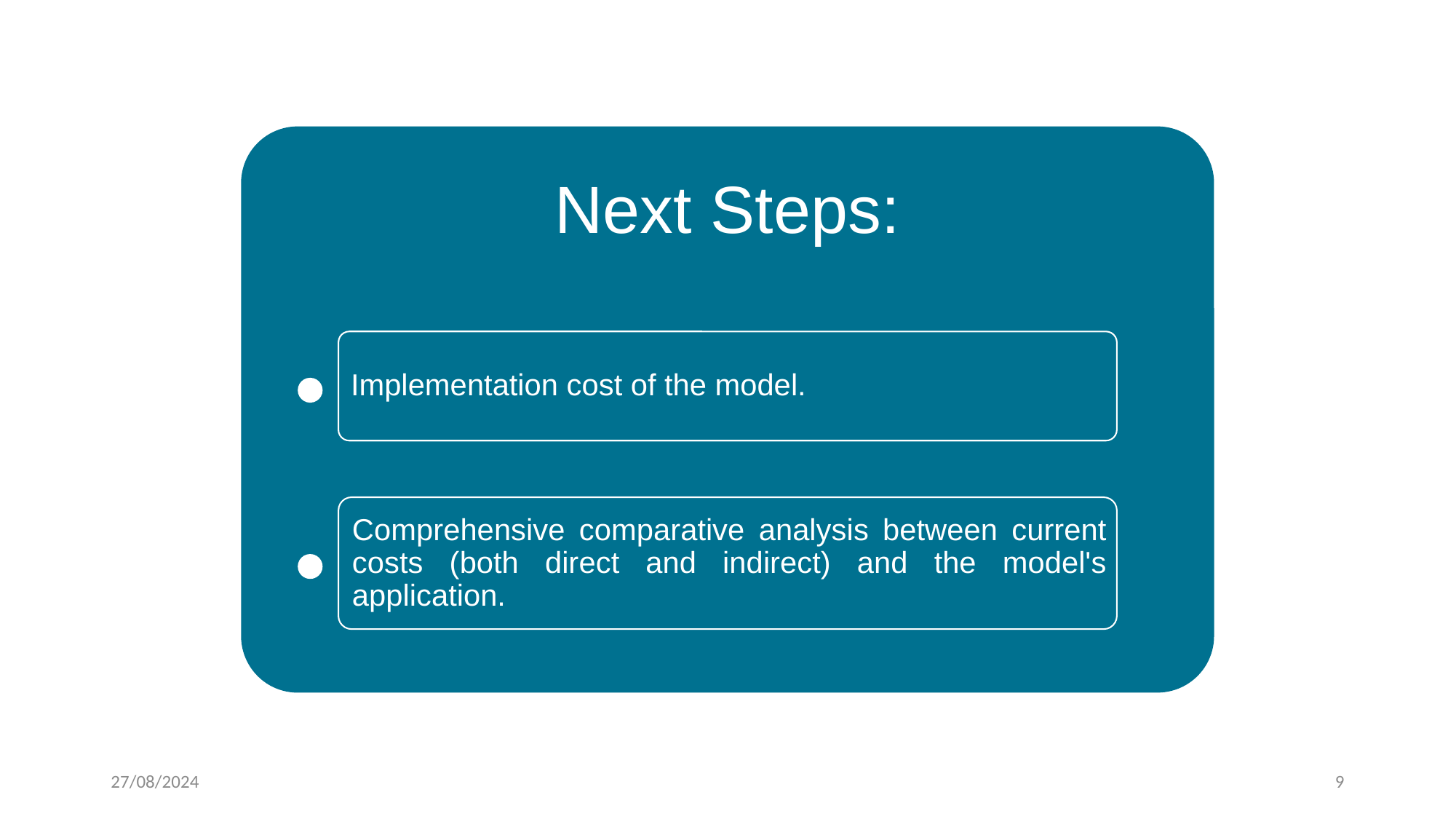

Next Steps:
Implementation cost of the model.
Comprehensive comparative analysis between current costs (both direct and indirect) and the model's application.

27/08/2024
9